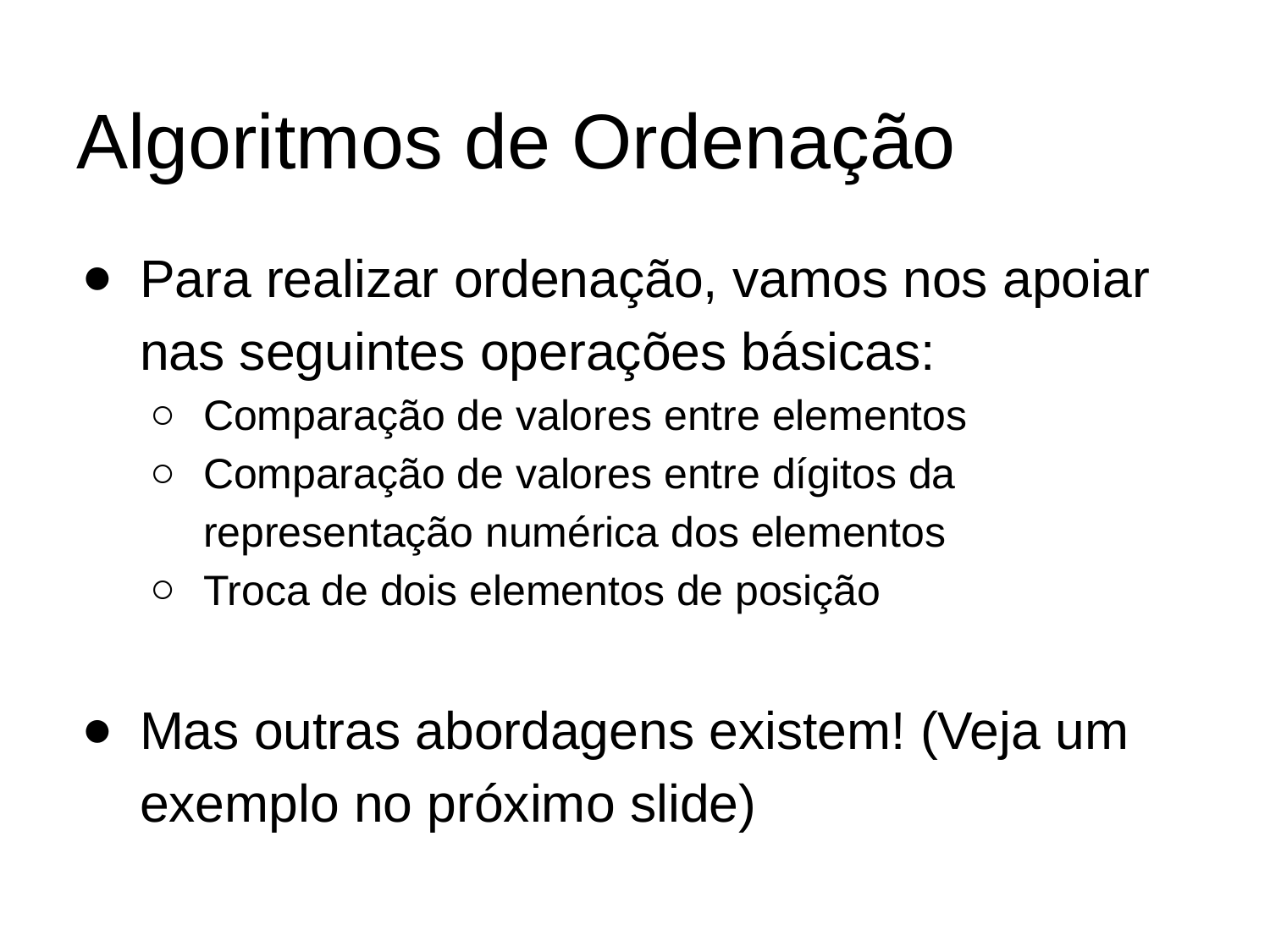

# Algoritmos de Ordenação
Para realizar ordenação, vamos nos apoiar nas seguintes operações básicas:
Comparação de valores entre elementos
Comparação de valores entre dígitos da representação numérica dos elementos
Troca de dois elementos de posição

Mas outras abordagens existem! (Veja um exemplo no próximo slide)